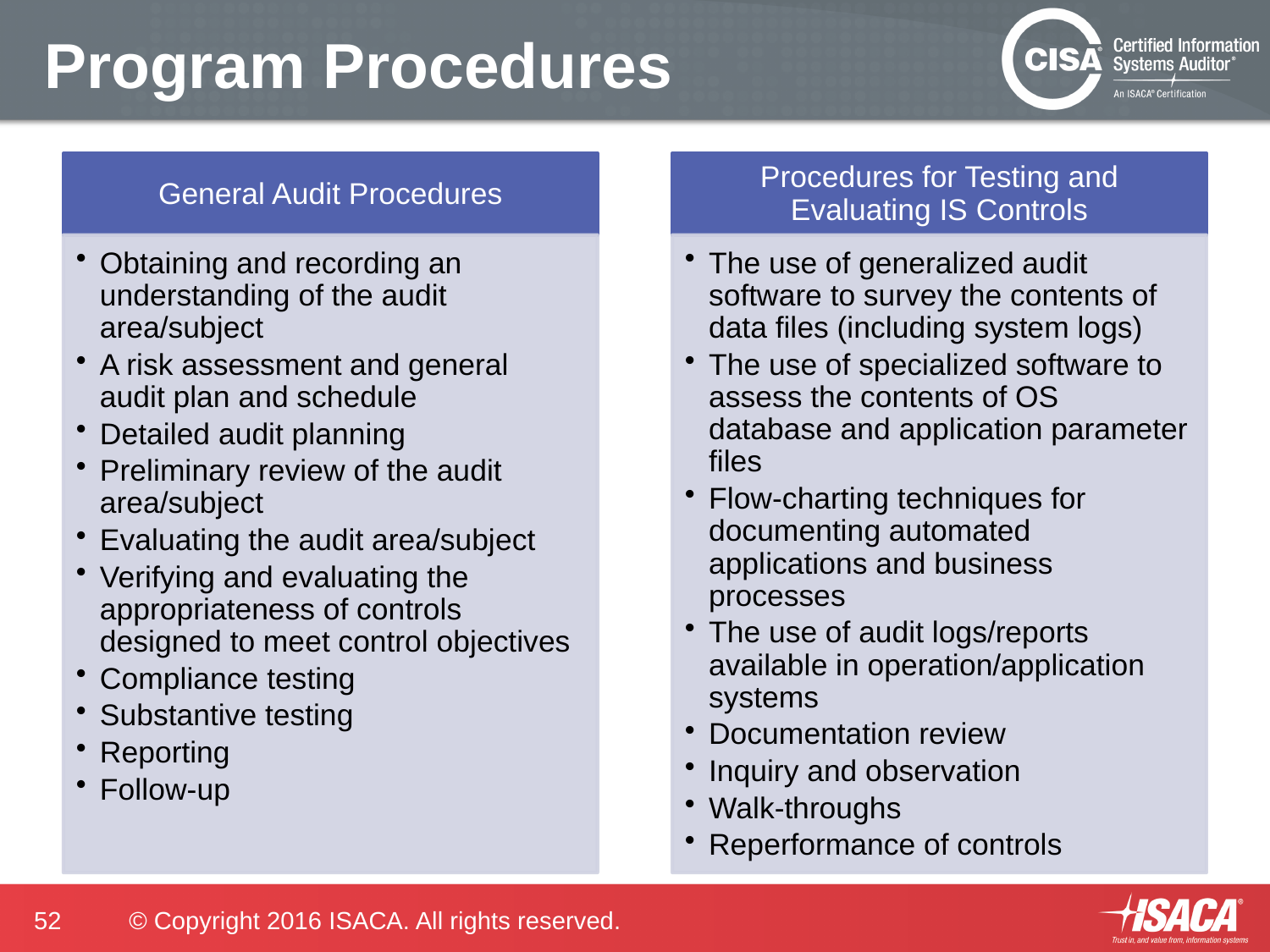

# Program Procedures
General Audit Procedures
Obtaining and recording an understanding of the audit area/subject
A risk assessment and general audit plan and schedule
Detailed audit planning
Preliminary review of the audit area/subject
Evaluating the audit area/subject
Verifying and evaluating the appropriateness of controls designed to meet control objectives
Compliance testing
Substantive testing
Reporting
Follow-up
Procedures for Testing and Evaluating IS Controls
The use of generalized audit software to survey the contents of data files (including system logs)
The use of specialized software to assess the contents of OS database and application parameter files
Flow-charting techniques for documenting automated applications and business processes
The use of audit logs/reports available in operation/application systems
Documentation review
Inquiry and observation
Walk-throughs
Reperformance of controls